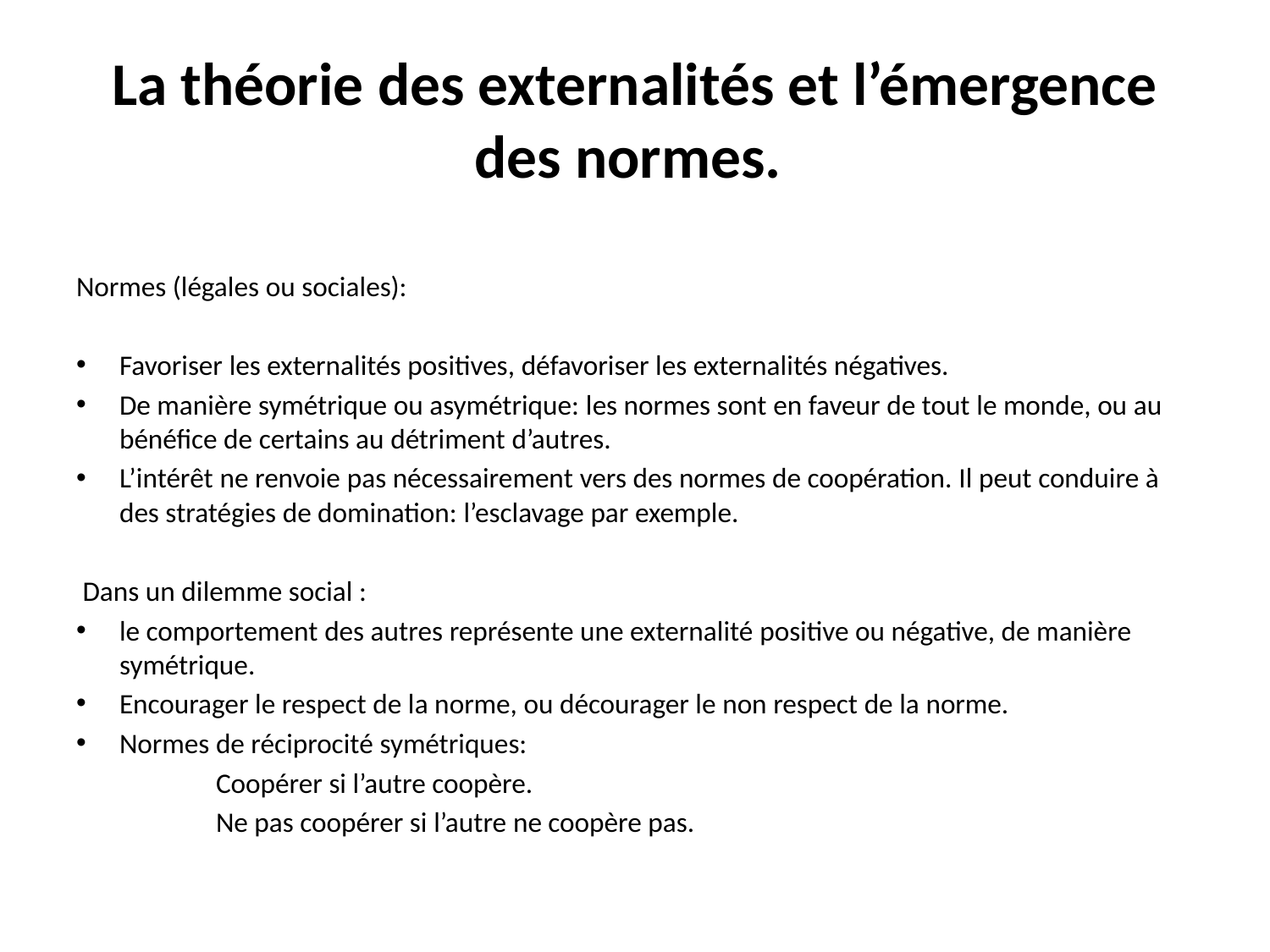

# La théorie des externalités et l’émergence des normes.

Normes (légales ou sociales):

Favoriser les externalités positives, défavoriser les externalités négatives.
De manière symétrique ou asymétrique: les normes sont en faveur de tout le monde, ou au bénéfice de certains au détriment d’autres.
L’intérêt ne renvoie pas nécessairement vers des normes de coopération. Il peut conduire à des stratégies de domination: l’esclavage par exemple.

 Dans un dilemme social :
le comportement des autres représente une externalité positive ou négative, de manière symétrique.
Encourager le respect de la norme, ou décourager le non respect de la norme.
Normes de réciprocité symétriques:
                      Coopérer si l’autre coopère.
                      Ne pas coopérer si l’autre ne coopère pas.